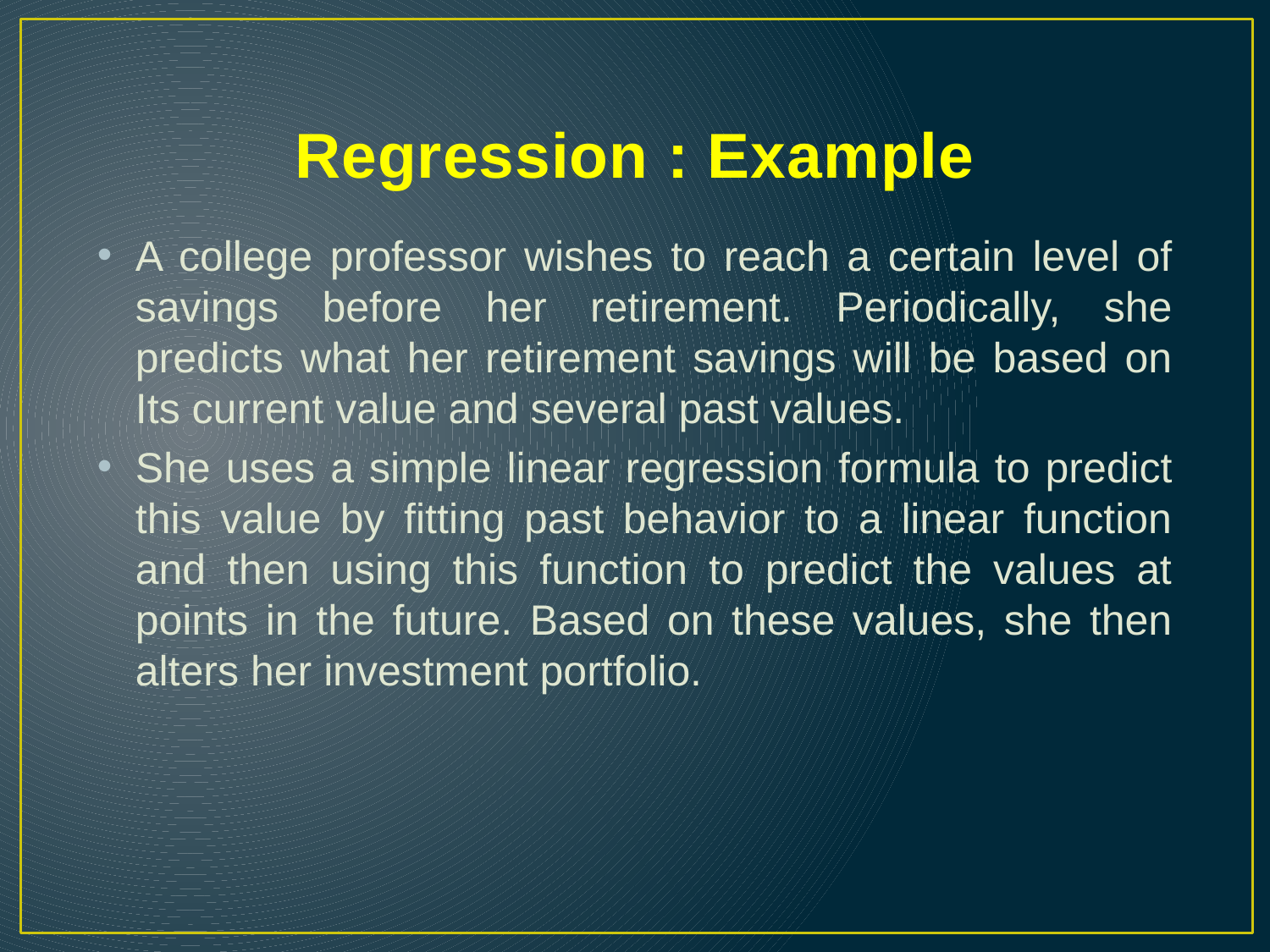

# Regression : Example
A college professor wishes to reach a certain level of savings before her retirement. Periodically, she predicts what her retirement savings will be based on Its current value and several past values.
She uses a simple linear regression formula to predict this value by fitting past behavior to a linear function and then using this function to predict the values at points in the future. Based on these values, she then alters her investment portfolio.